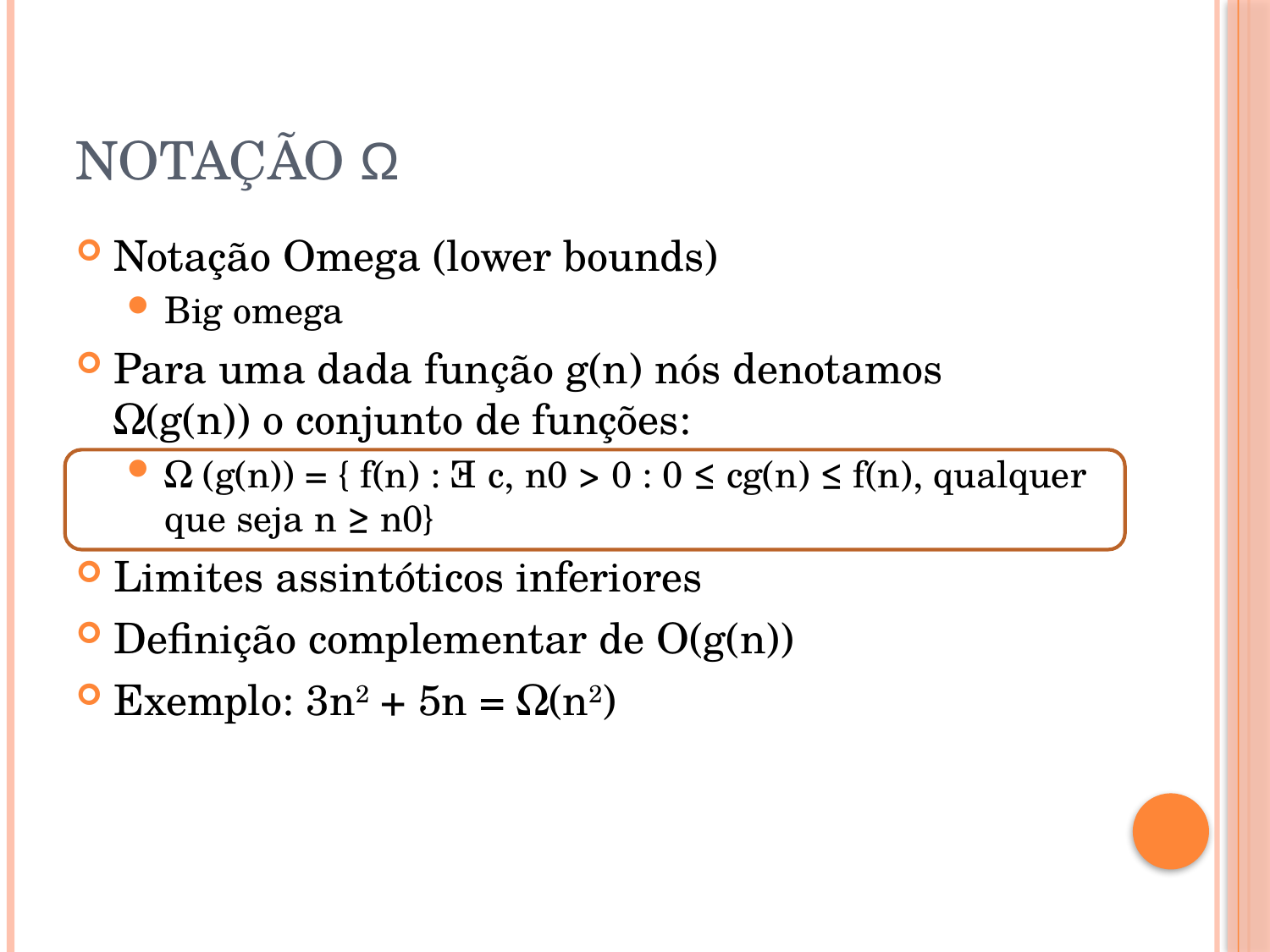

# Notação Ω
Notação Omega (lower bounds)
Big omega
Para uma dada função g(n) nós denotamos Ω(g(n)) o conjunto de funções:
Ω (g(n)) = { f(n) : Ǝ c, n0 > 0 : 0 ≤ cg(n) ≤ f(n), qualquer que seja n ≥ n0}
Limites assintóticos inferiores
Definição complementar de O(g(n))
Exemplo: 3n2 + 5n = Ω(n2)